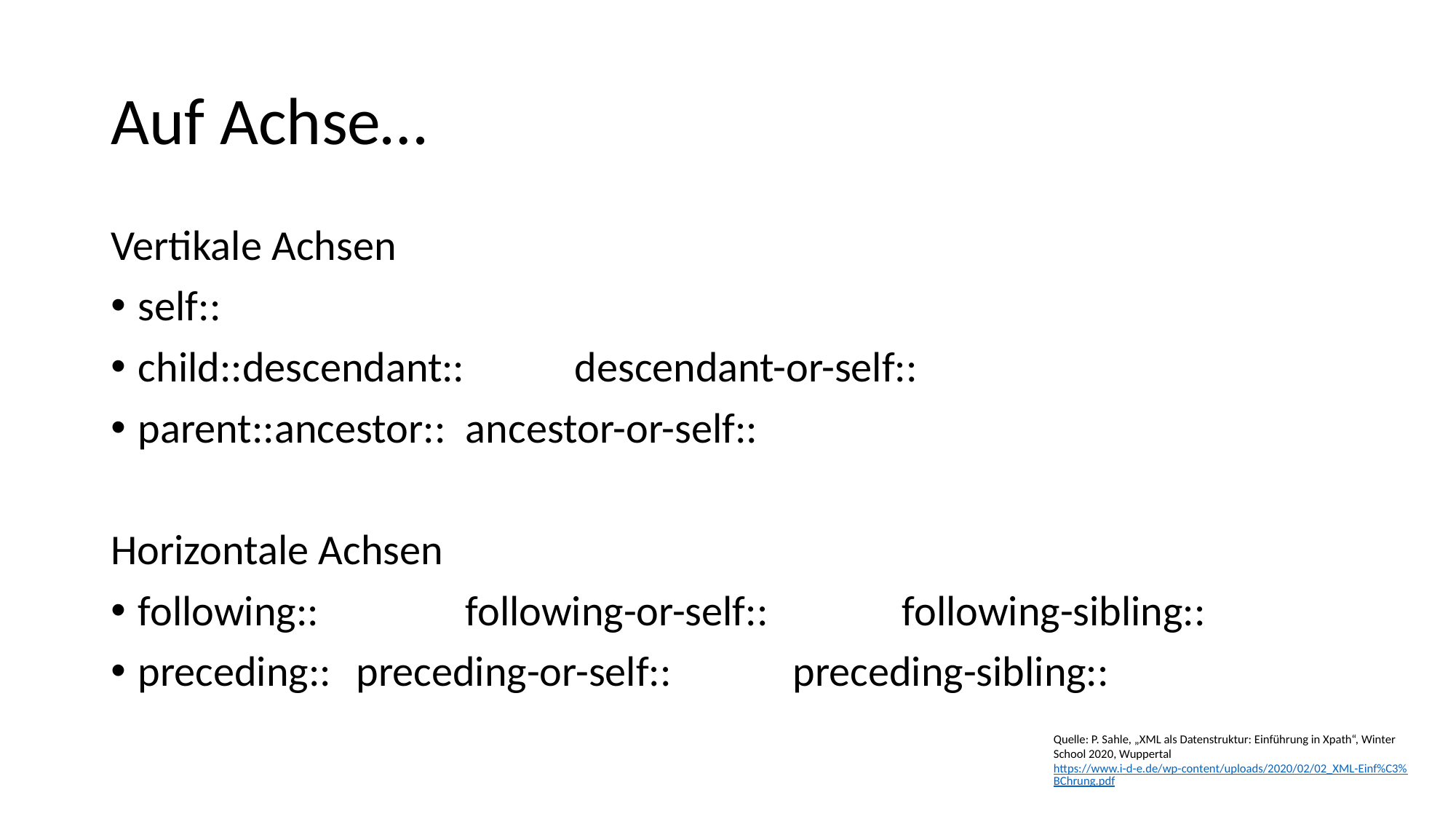

# Auf Achse…
Vertikale Achsen
self::
child::descendant:: 	descendant-or-self::
parent::ancestor::	ancestor-or-self::

Horizontale Achsen
following:: 		following-or-self::		following-sibling::
preceding::	preceding-or-self::		preceding-sibling::
Quelle: P. Sahle, „XML als Datenstruktur: Einführung in Xpath“, Winter School 2020, Wuppertal https://www.i-d-e.de/wp-content/uploads/2020/02/02_XML-Einf%C3%BChrung.pdf